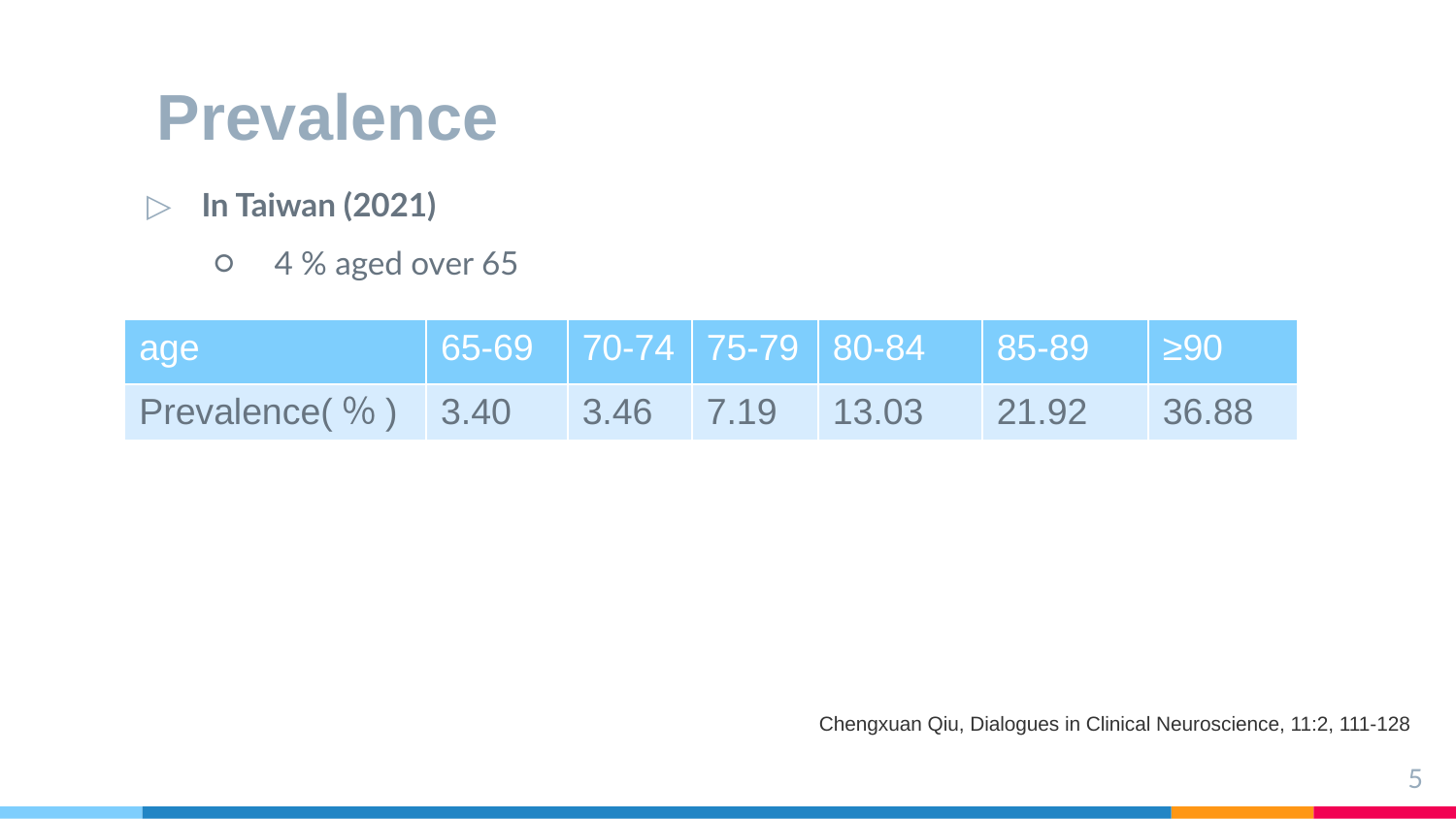

# Prevalence
In Taiwan (2021)
4 % aged over 65

| age | 65-69 | 70-74 | 75-79 | 80-84 | 85-89 | ≥90 |
| --- | --- | --- | --- | --- | --- | --- |
| Prevalence(％) | 3.40 | 3.46 | 7.19 | 13.03 | 21.92 | 36.88 |
Chengxuan Qiu, Dialogues in Clinical Neuroscience, 11:2, 111-128

5